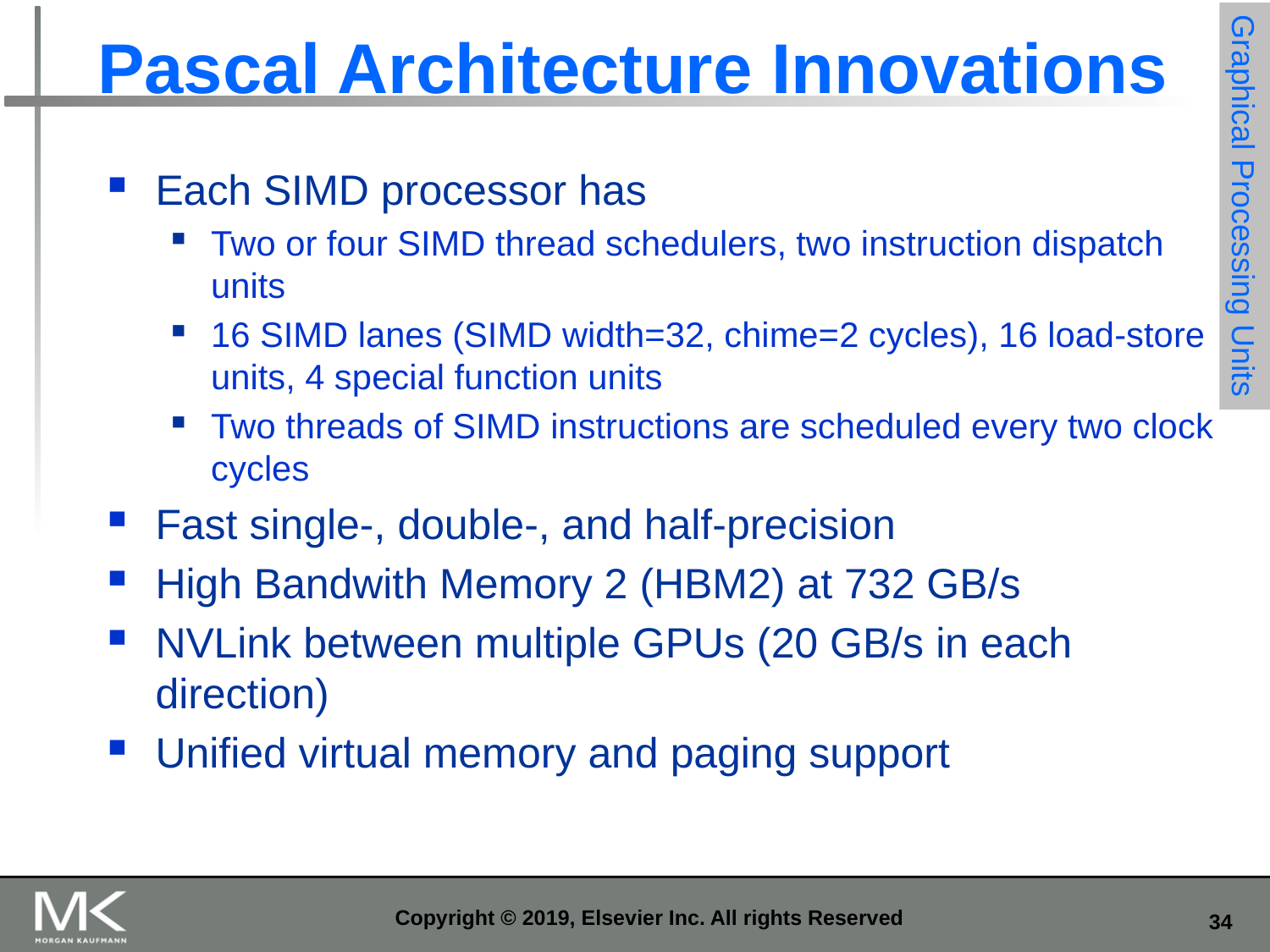

# Pascal Architecture Innovations
Each SIMD processor has
Two or four SIMD thread schedulers, two instruction dispatch units
16 SIMD lanes (SIMD width=32, chime=2 cycles), 16 load-store units, 4 special function units
Two threads of SIMD instructions are scheduled every two clock cycles
Fast single-, double-, and half-precision
High Bandwith Memory 2 (HBM2) at 732 GB/s
NVLink between multiple GPUs (20 GB/s in each direction)
Unified virtual memory and paging support
Graphical Processing Units
Copyright © 2019, Elsevier Inc. All rights Reserved